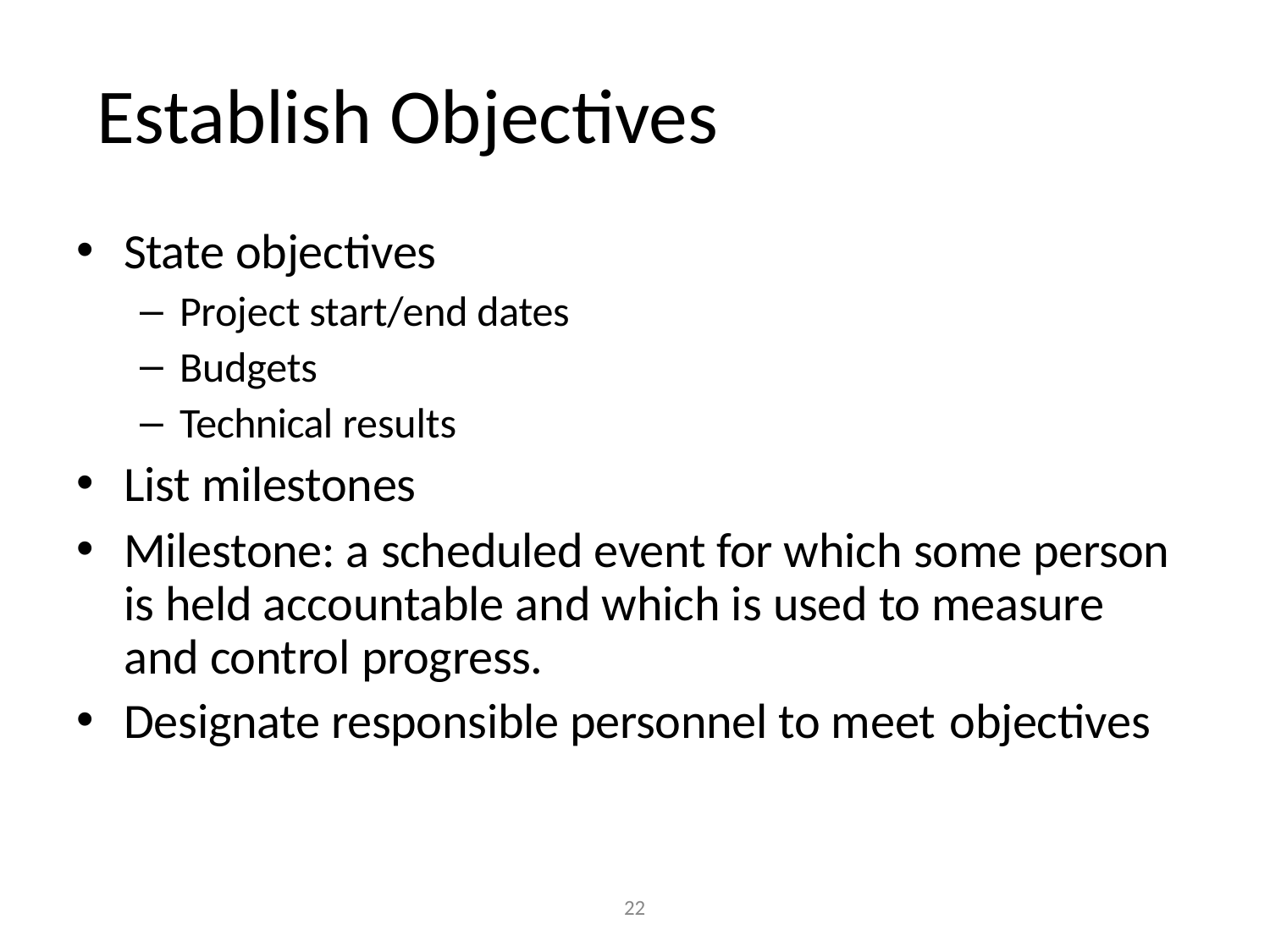

# Establish Objectives
State objectives
Project start/end dates
Budgets
Technical results
List milestones
Milestone: a scheduled event for which some person  is held accountable and which is used to measure  and control progress.
Designate responsible personnel to meet objectives
22